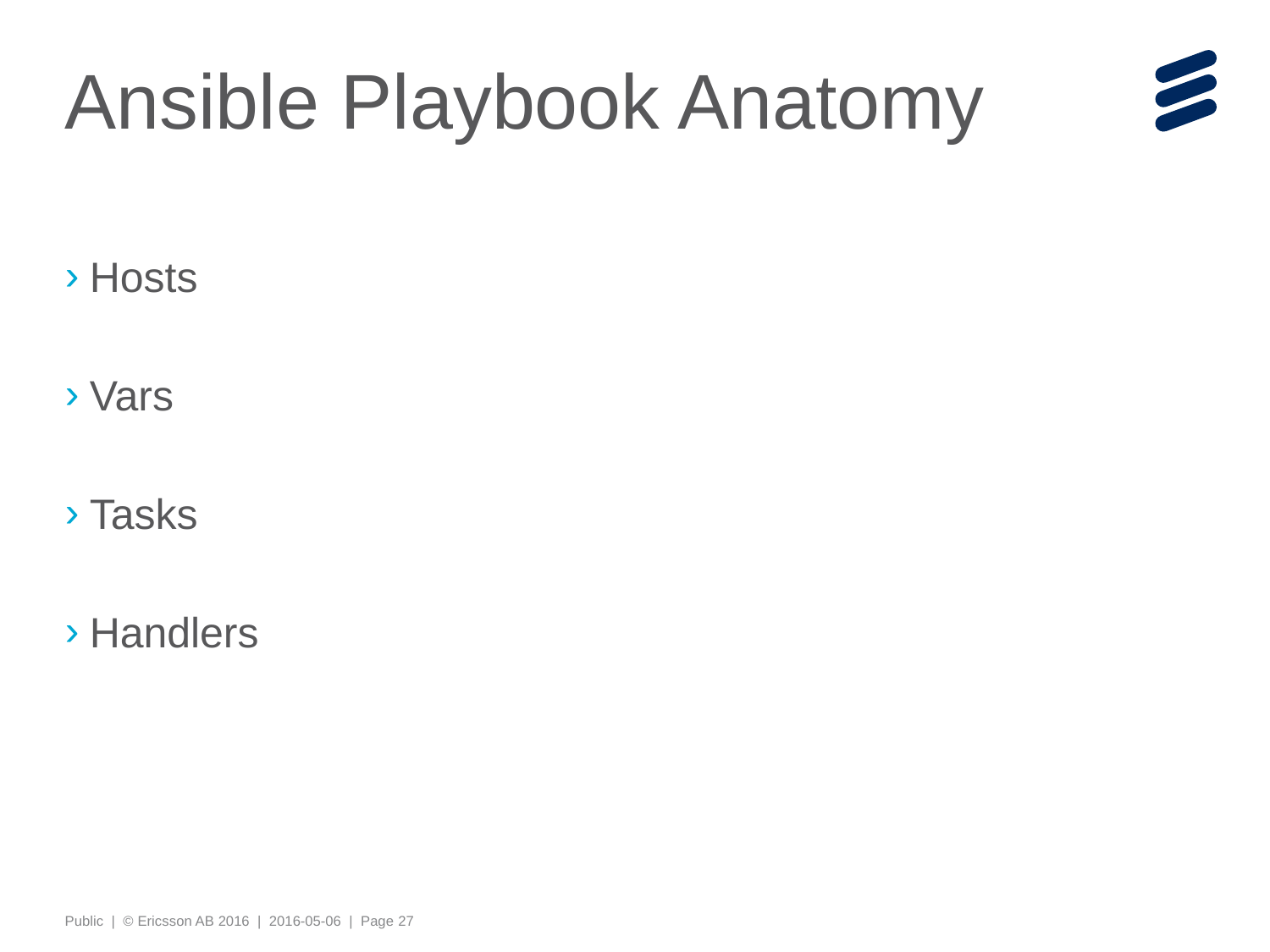

# Ansible Playbook Anatomy
Hosts

Vars

Tasks

Handlers